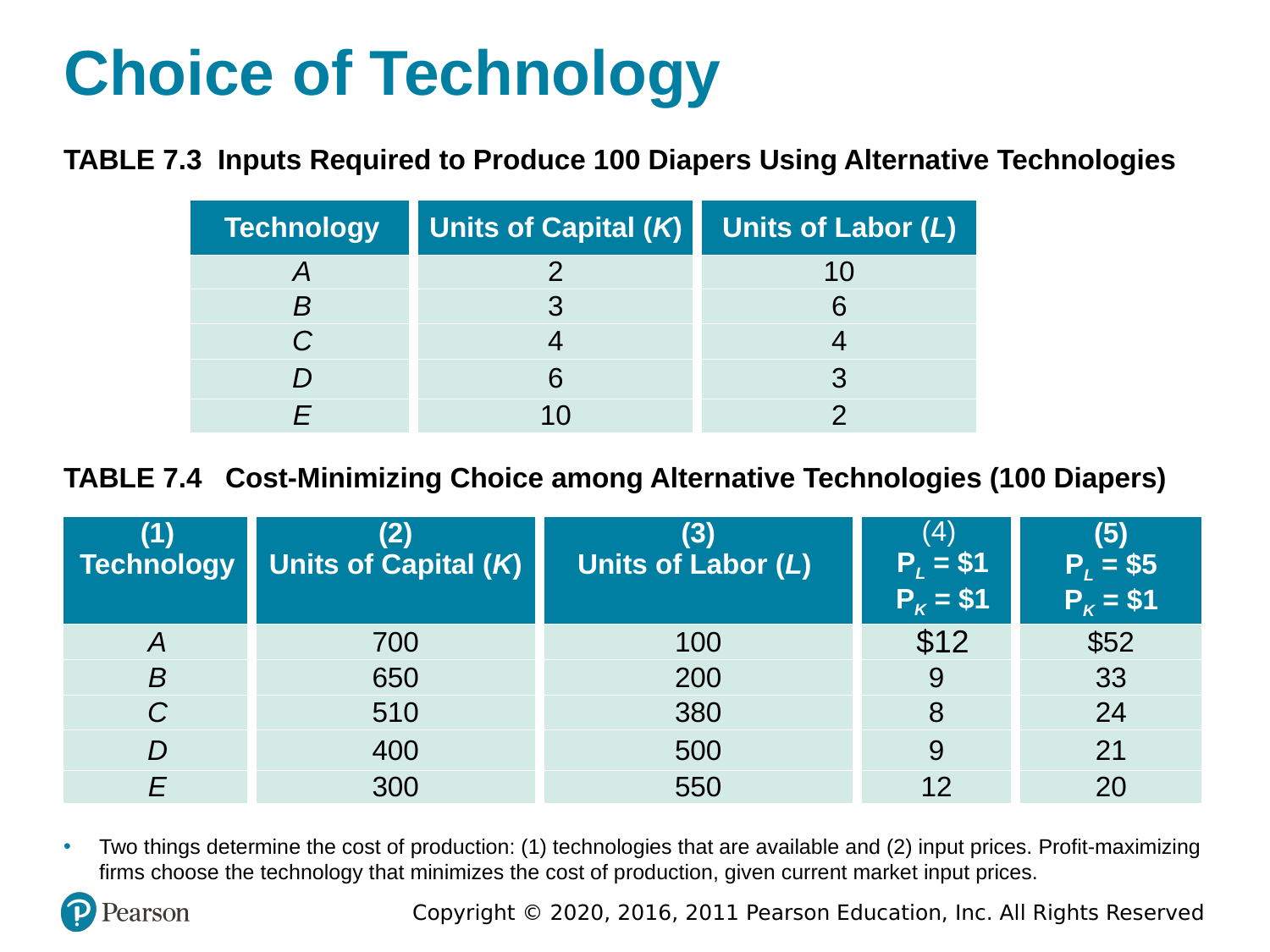

# Choice of Technology
TABLE 7.3  Inputs Required to Produce 100 Diapers Using Alternative Technologies
| Technology | Units of Capital (K) | Units of Labor (L) |
| --- | --- | --- |
| A | 2 | 10 |
| B | 3 | 6 |
| C | 4 | 4 |
| D | 6 | 3 |
| E | 10 | 2 |
TABLE 7.4   Cost-Minimizing Choice among Alternative Technologies (100 Diapers)
| (1) Technology | (2) Units of Capital (K) | (3) Units of Labor (L) | (4) PL = $1 PK = $1 | (5) PL = $5 PK = $1 |
| --- | --- | --- | --- | --- |
| A | 700 | 100 | $12 | $52 |
| B | 650 | 200 | 9 | 33 |
| C | 510 | 380 | 8 | 24 |
| D | 400 | 500 | 9 | 21 |
| E | 300 | 550 | 12 | 20 |
Two things determine the cost of production: (1) technologies that are available and (2) input prices. Profit-maximizing firms choose the technology that minimizes the cost of production, given current market input prices.